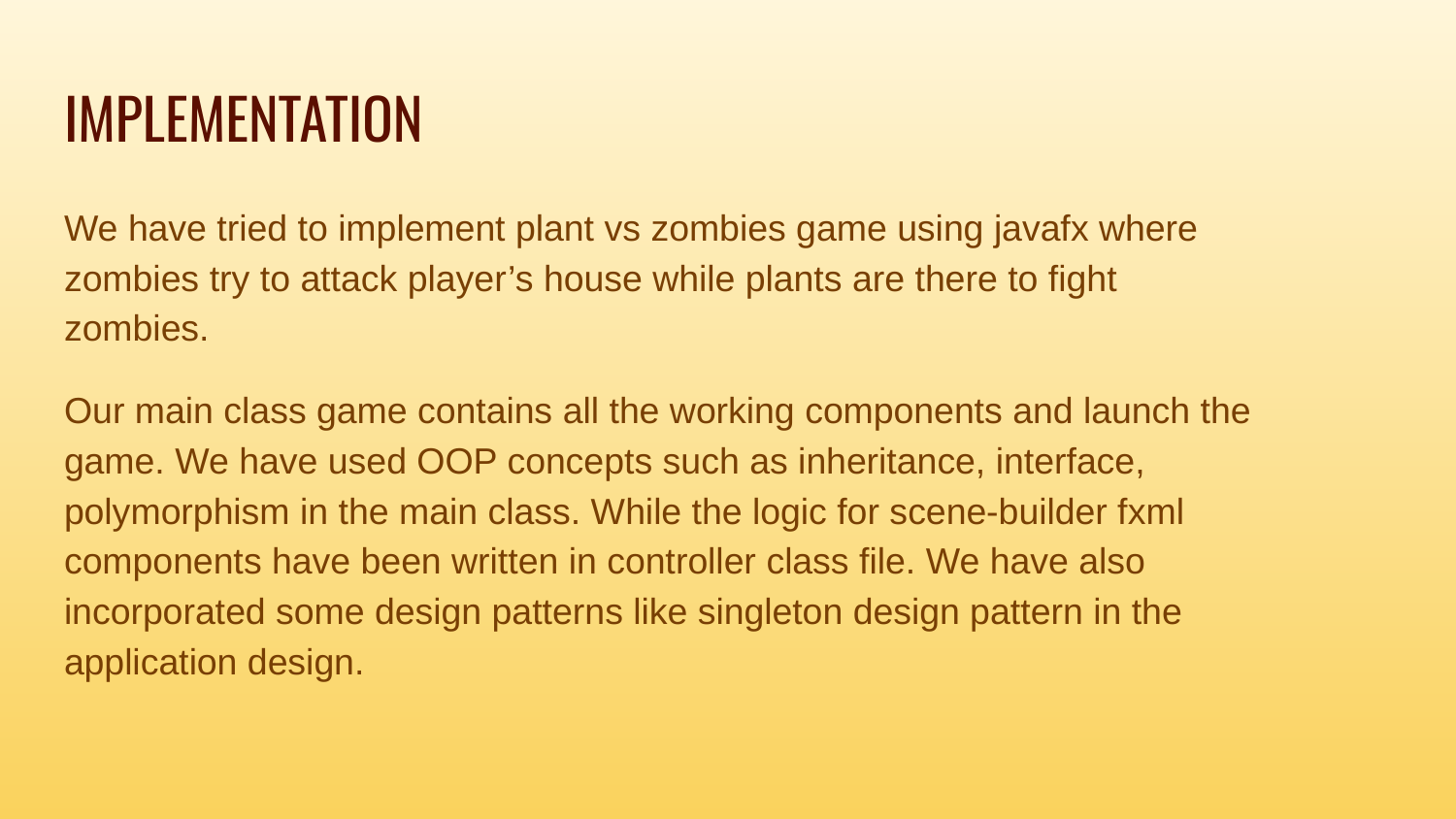

# IMPLEMENTATION
We have tried to implement plant vs zombies game using javafx where zombies try to attack player’s house while plants are there to fight zombies.
Our main class game contains all the working components and launch the game. We have used OOP concepts such as inheritance, interface, polymorphism in the main class. While the logic for scene-builder fxml components have been written in controller class file. We have also incorporated some design patterns like singleton design pattern in the application design.